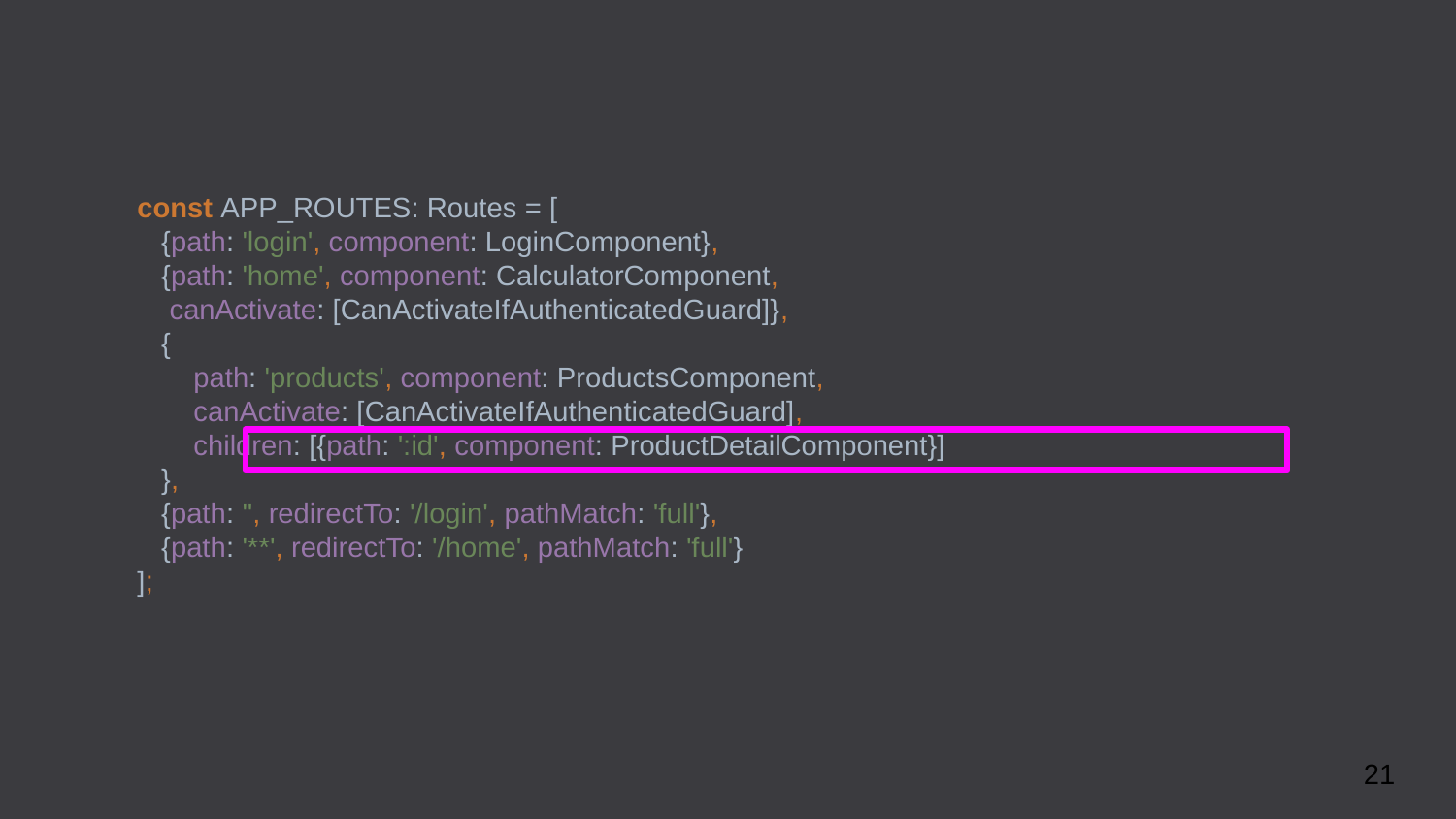

const APP_ROUTES: Routes = [
   {path: 'login', component: LoginComponent},
   {path: 'home', component: CalculatorComponent,
    canActivate: [CanActivateIfAuthenticatedGuard]},
   {
       path: 'products', component: ProductsComponent,
       canActivate: [CanActivateIfAuthenticatedGuard],
       children: [{path: ':id', component: ProductDetailComponent}]
   },
   {path: '', redirectTo: '/login', pathMatch: 'full'},
   {path: '**', redirectTo: '/home', pathMatch: 'full'}
];

21